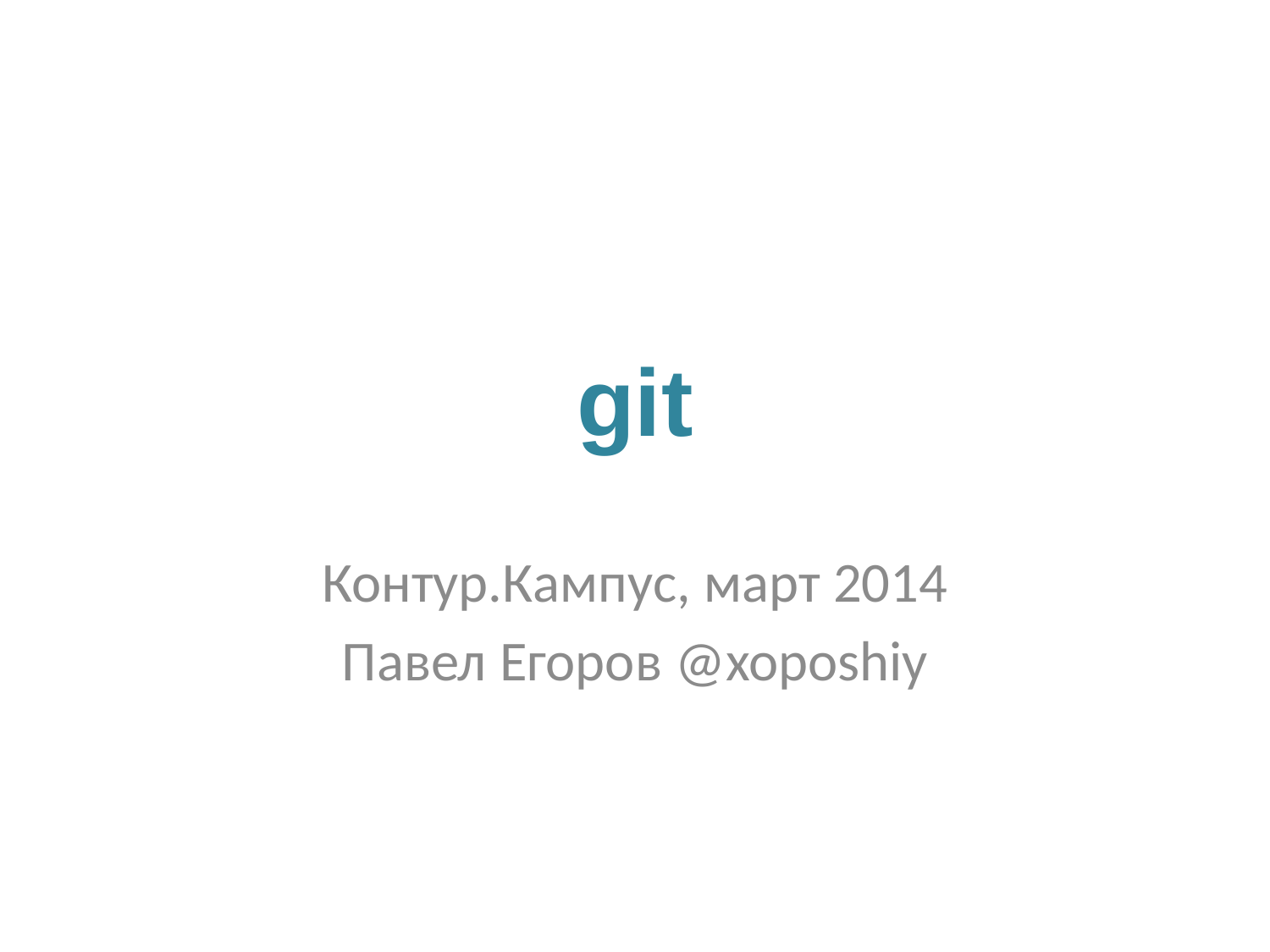

# git
Контур.Кампус, март 2014
Павел Егоров @xoposhiy